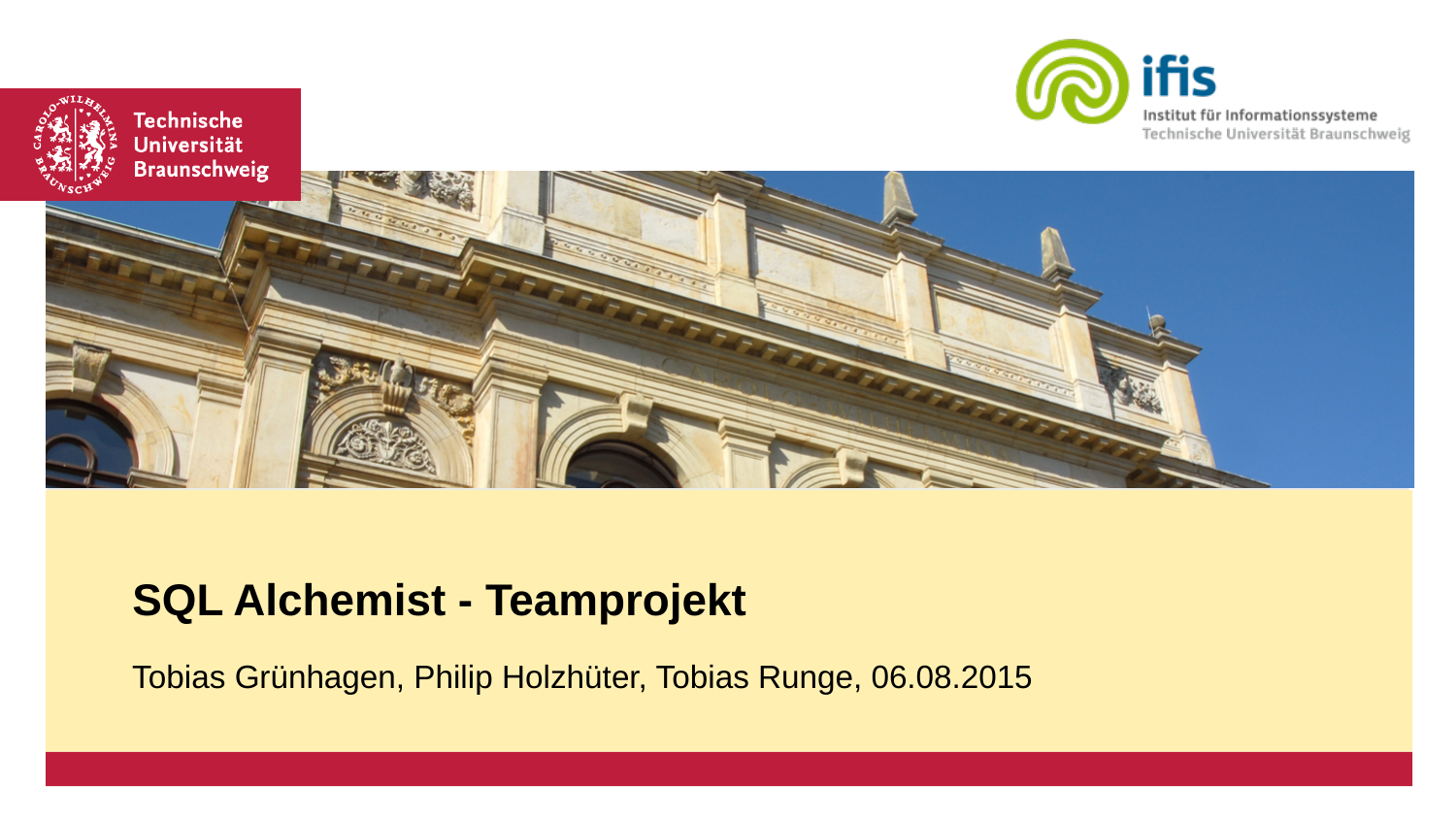

# SQL Alchemist - Teamprojekt
Tobias Grünhagen, Philip Holzhüter, Tobias Runge, 06.08.2015